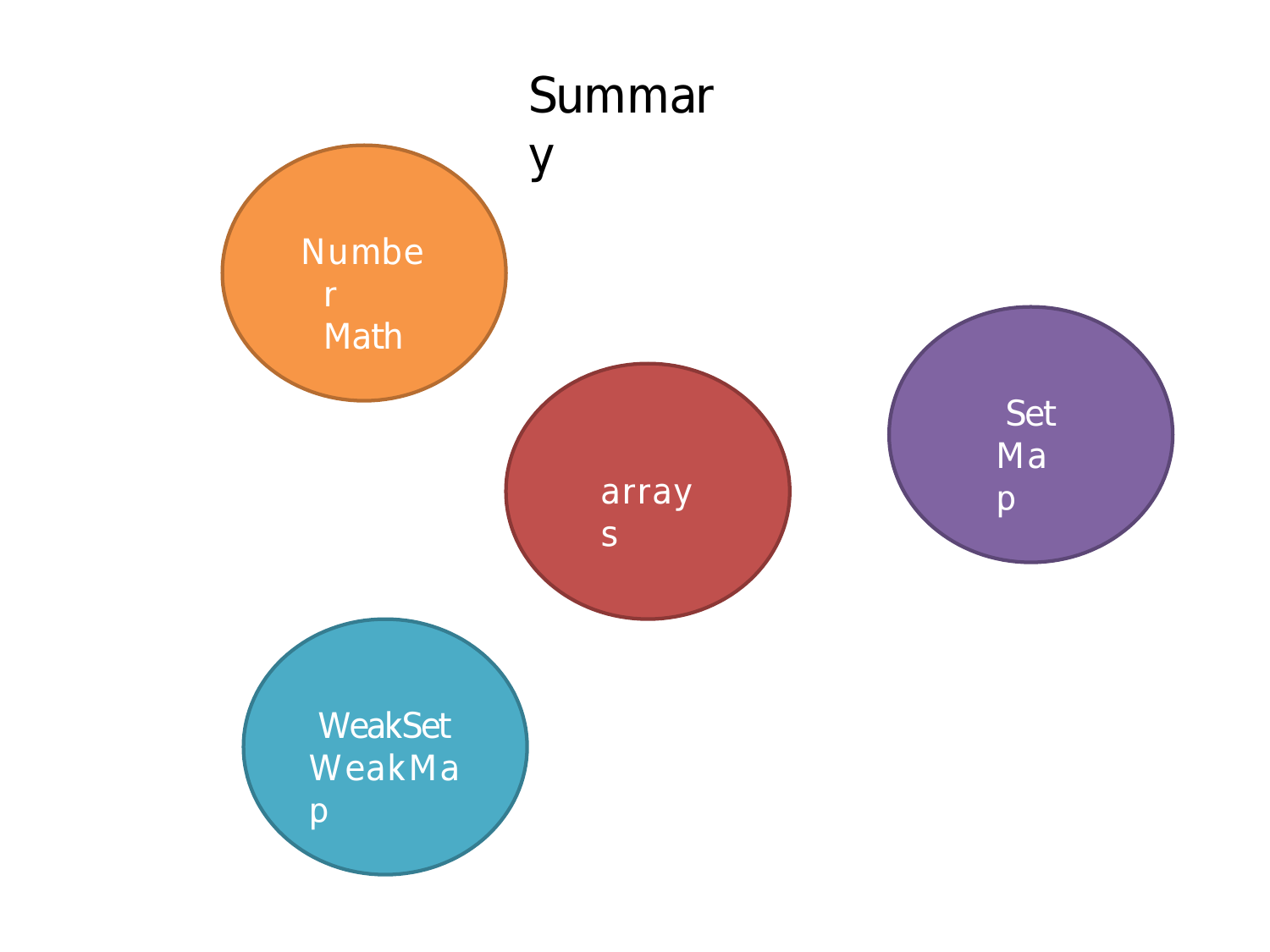

# Summary

Number  Math

Set  Map
arrays

WeakSet  WeakMap
5